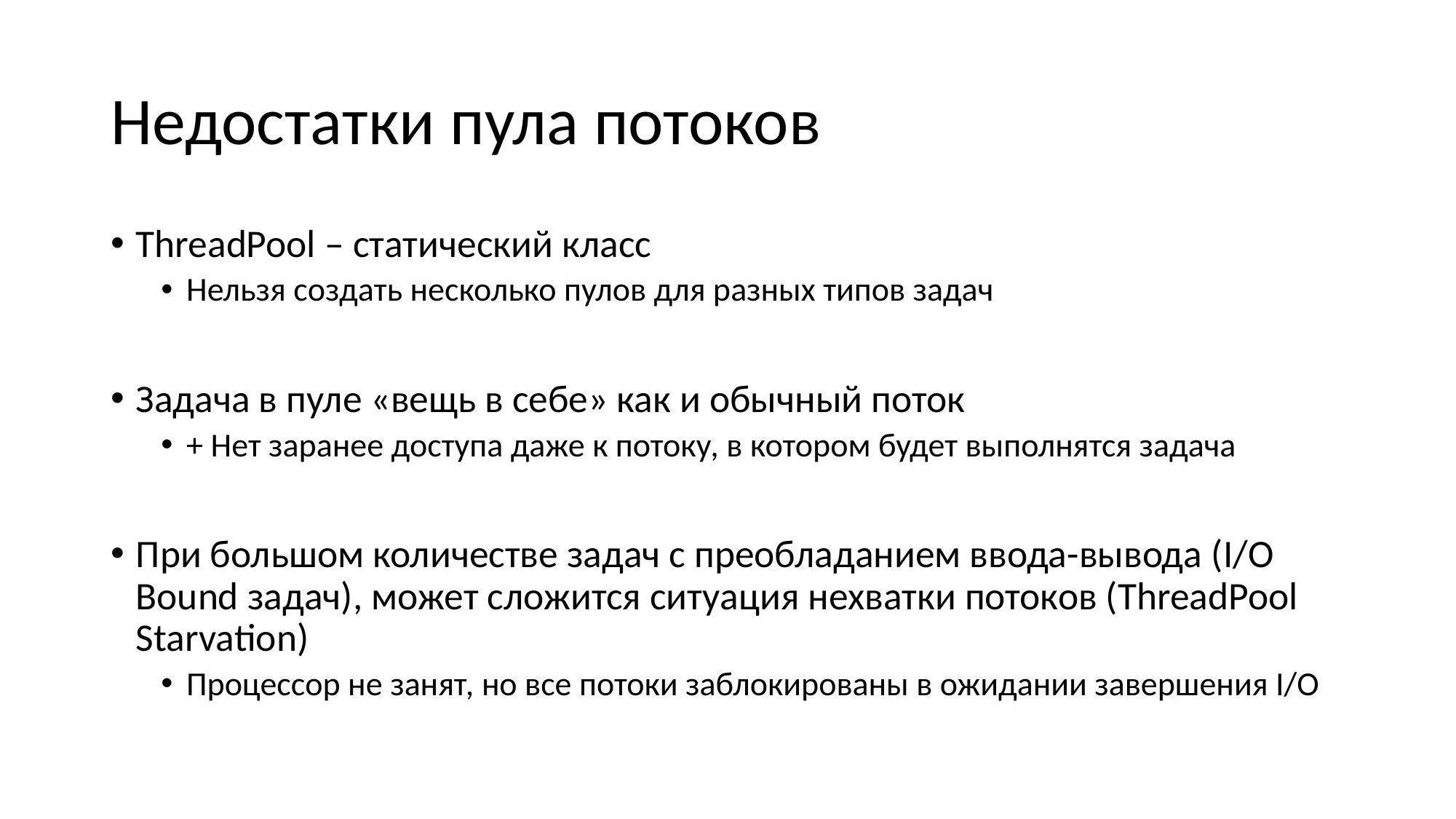

# Недостатки пула потоков
ThreadPool – статический класс
Нельзя создать несколько пулов для разных типов задач

Задача в пуле «вещь в себе» как и обычный поток
+ Нет заранее доступа даже к потоку, в котором будет выполнятся задача

При большом количестве задач с преобладанием ввода-вывода (I/O Bound задач), может сложится ситуация нехватки потоков (ThreadPool Starvation)
Процессор не занят, но все потоки заблокированы в ожидании завершения I/O